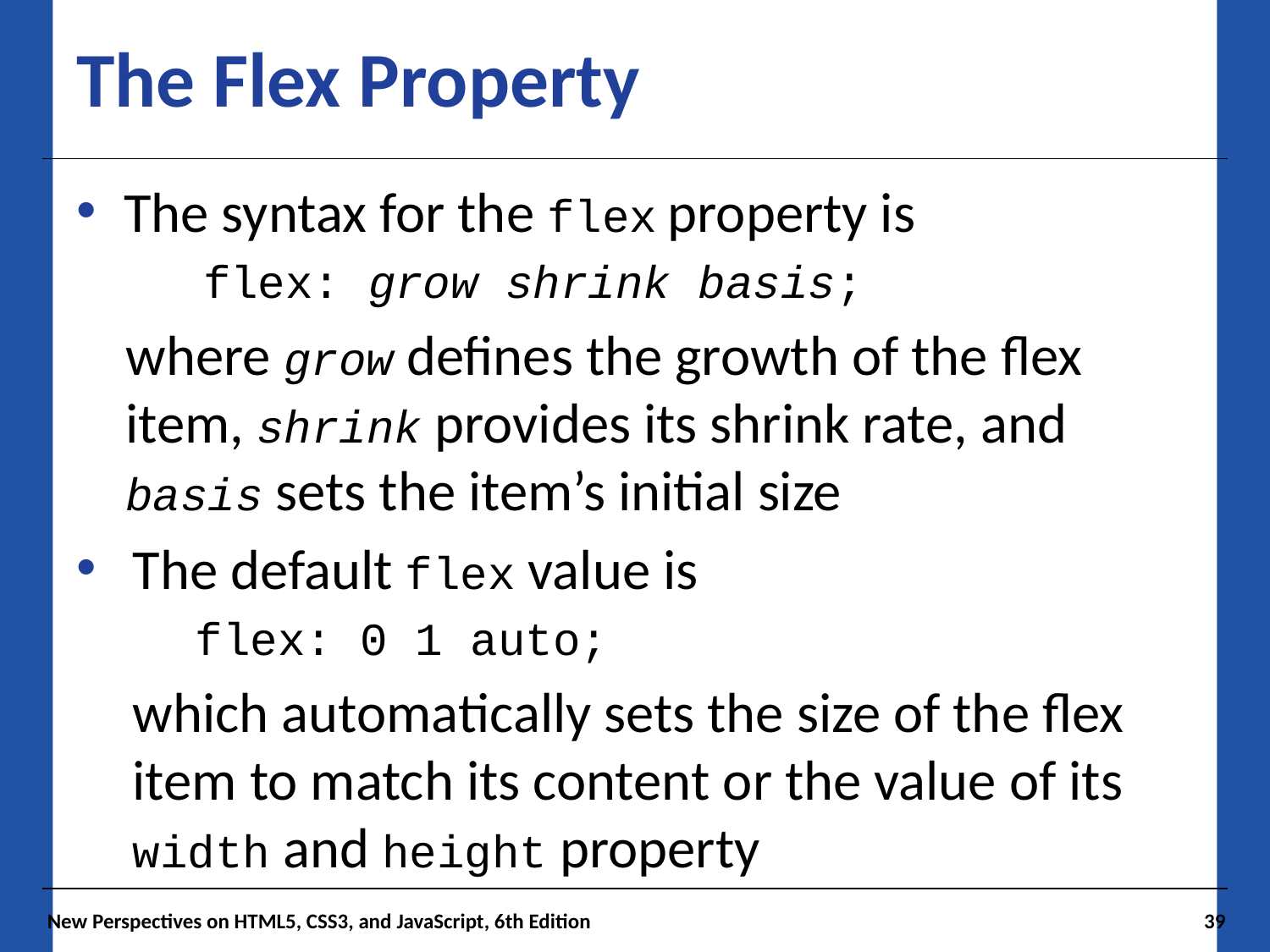

# The Flex Property
The syntax for the flex property is
flex: grow shrink basis;
where grow defines the growth of the flex item, shrink provides its shrink rate, and basis sets the item’s initial size
The default flex value is
flex: 0 1 auto;
which automatically sets the size of the flex item to match its content or the value of its width and height property
New Perspectives on HTML5, CSS3, and JavaScript, 6th Edition
39